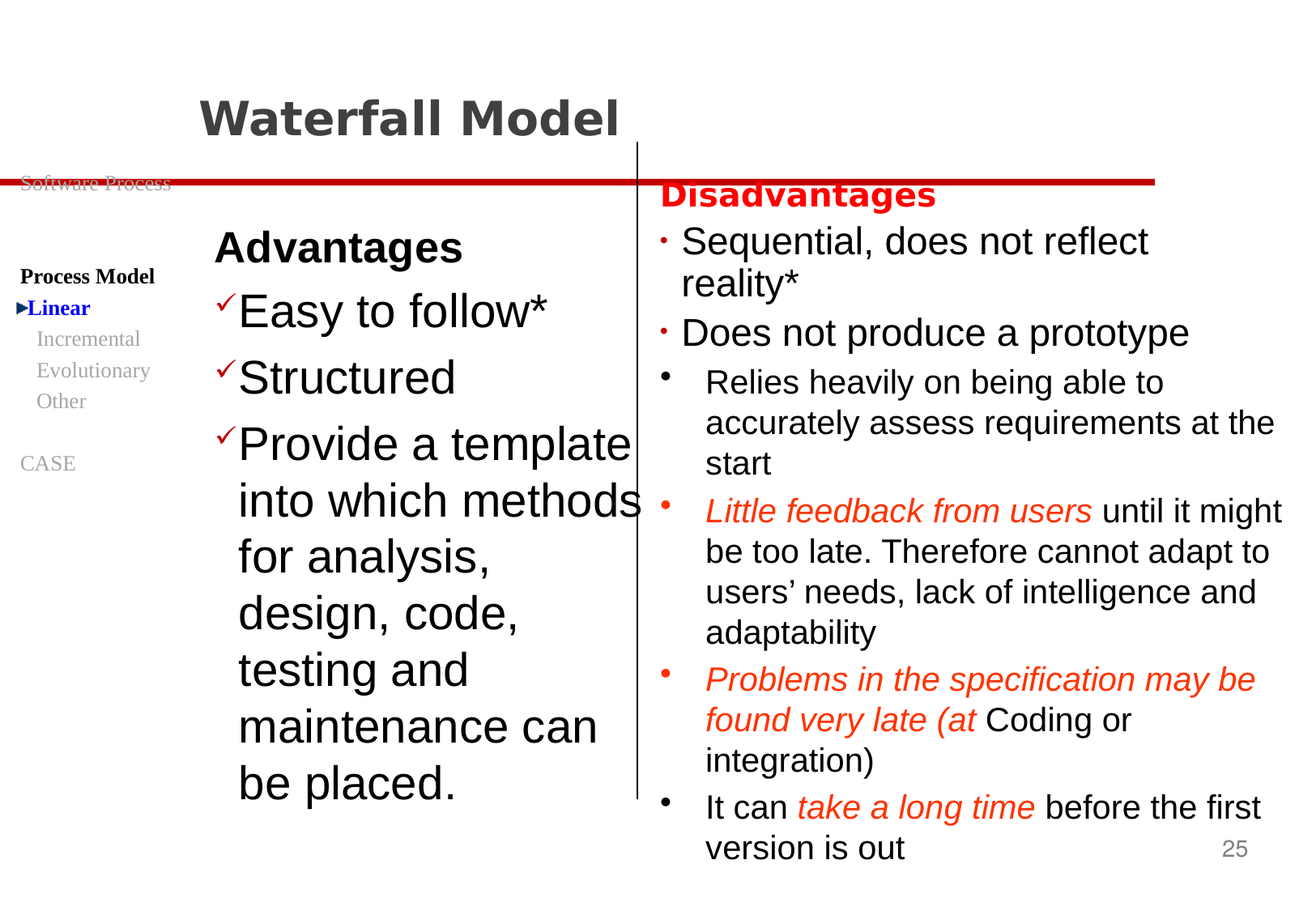

# Waterfall Model

Software Process

Process Model
Linear
   Incremental
   Evolutionary
   Other

CASE
Disadvantages
Sequential, does not reflect reality*
Does not produce a prototype
Advantages
Easy to follow*
Structured
Provide a template into which methods for analysis, design, code, testing and maintenance can be placed.

Relies heavily on being able to accurately assess requirements at the start
Little feedback from users until it might be too late. Therefore cannot adapt to users’ needs, lack of intelligence and adaptability
Problems in the specification may be found very late (at Coding or integration)
It can take a long time before the first version is out
25